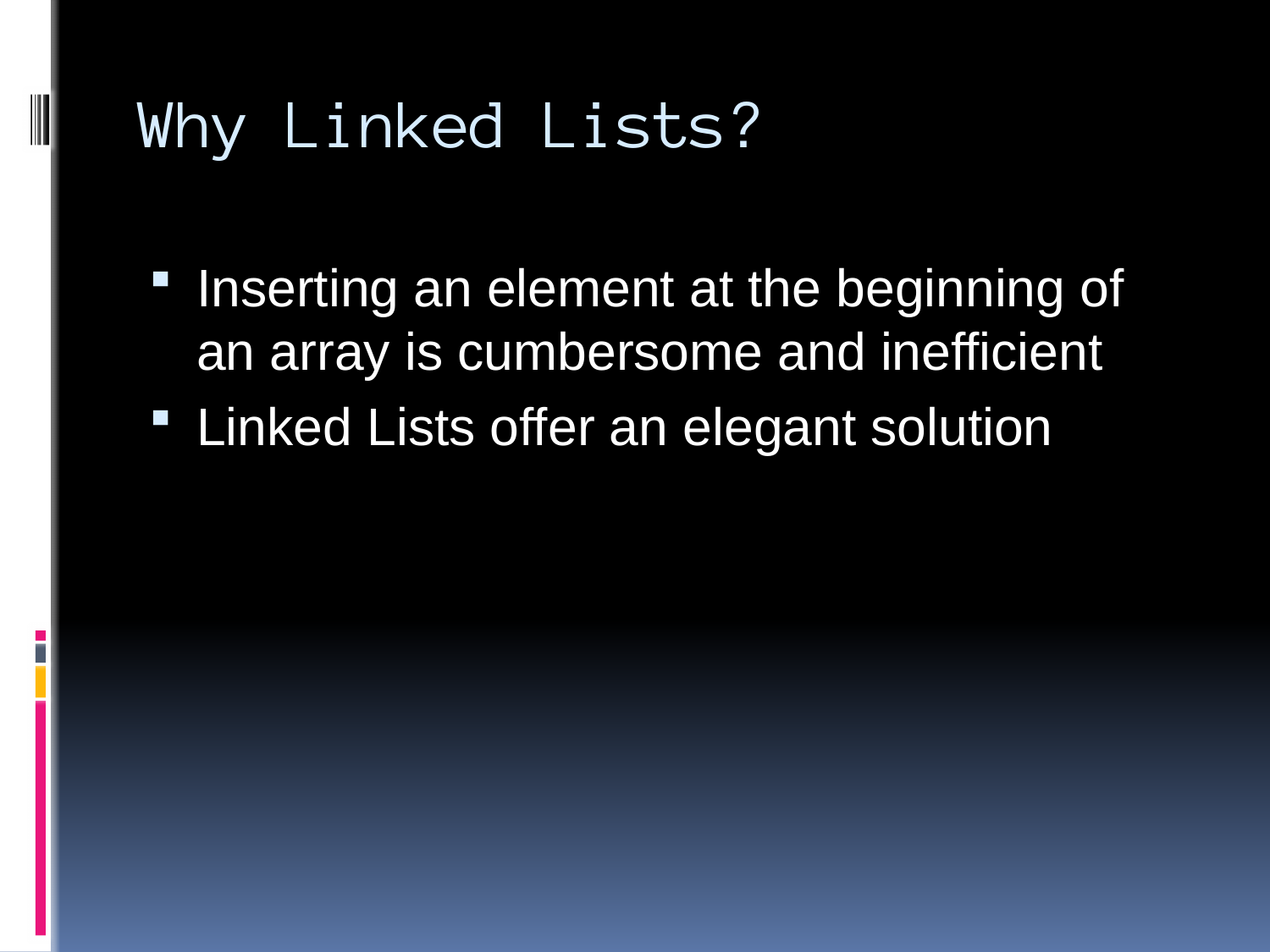

# Why Linked Lists?
Inserting an element at the beginning of an array is cumbersome and inefficient
Linked Lists offer an elegant solution